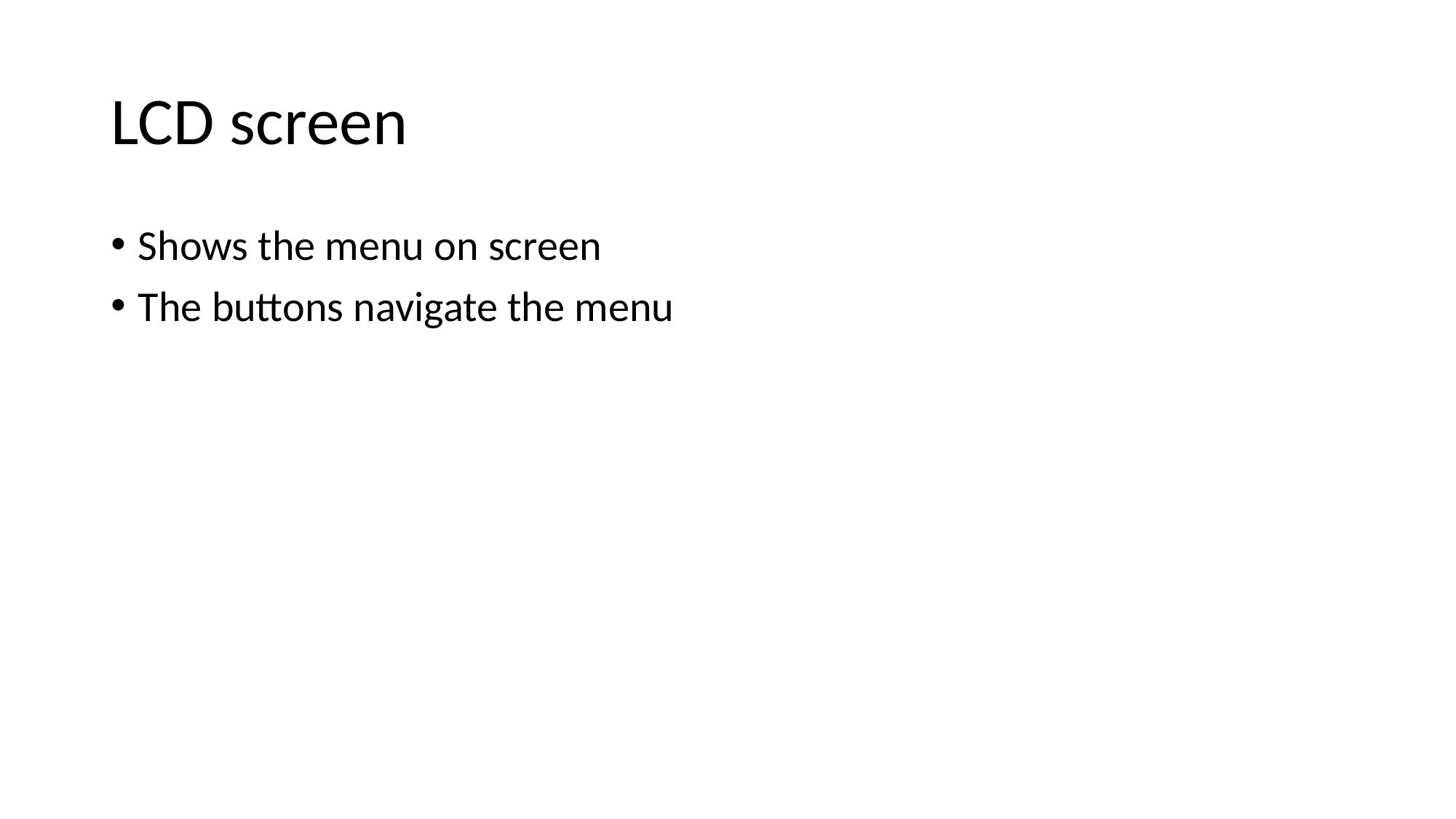

# LCD screen
Shows the menu on screen
The buttons navigate the menu